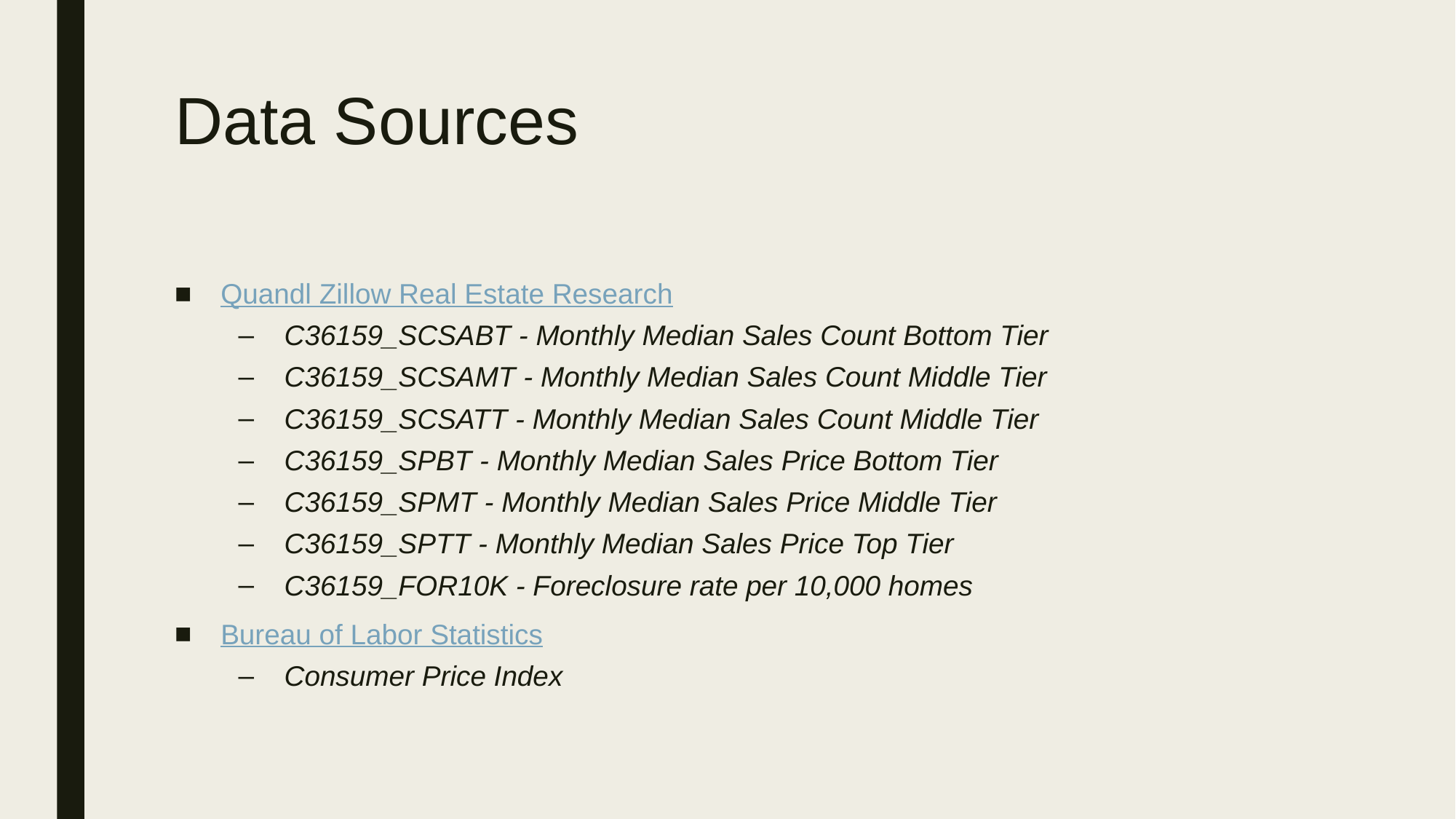

# Data Sources
Quandl Zillow Real Estate Research
C36159_SCSABT - Monthly Median Sales Count Bottom Tier
C36159_SCSAMT - Monthly Median Sales Count Middle Tier
C36159_SCSATT - Monthly Median Sales Count Middle Tier
C36159_SPBT - Monthly Median Sales Price Bottom Tier
C36159_SPMT - Monthly Median Sales Price Middle Tier
C36159_SPTT - Monthly Median Sales Price Top Tier
C36159_FOR10K - Foreclosure rate per 10,000 homes
Bureau of Labor Statistics
Consumer Price Index